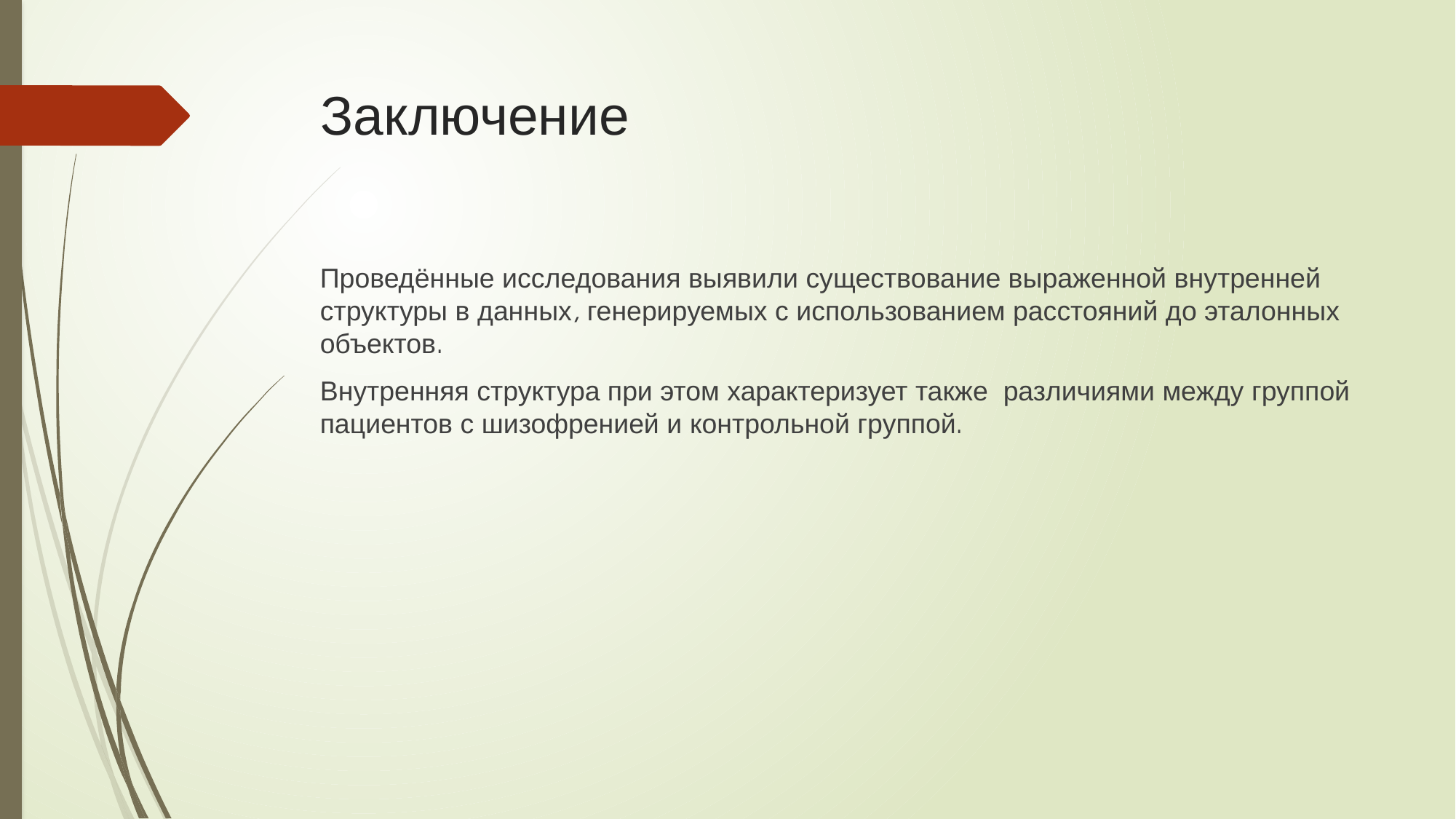

# Заключение
Проведённые исследования выявили существование выраженной внутренней структуры в данных, генерируемых с использованием расстояний до эталонных объектов.
Внутренняя структура при этом характеризует также  различиями между группой пациентов с шизофренией и контрольной группой.